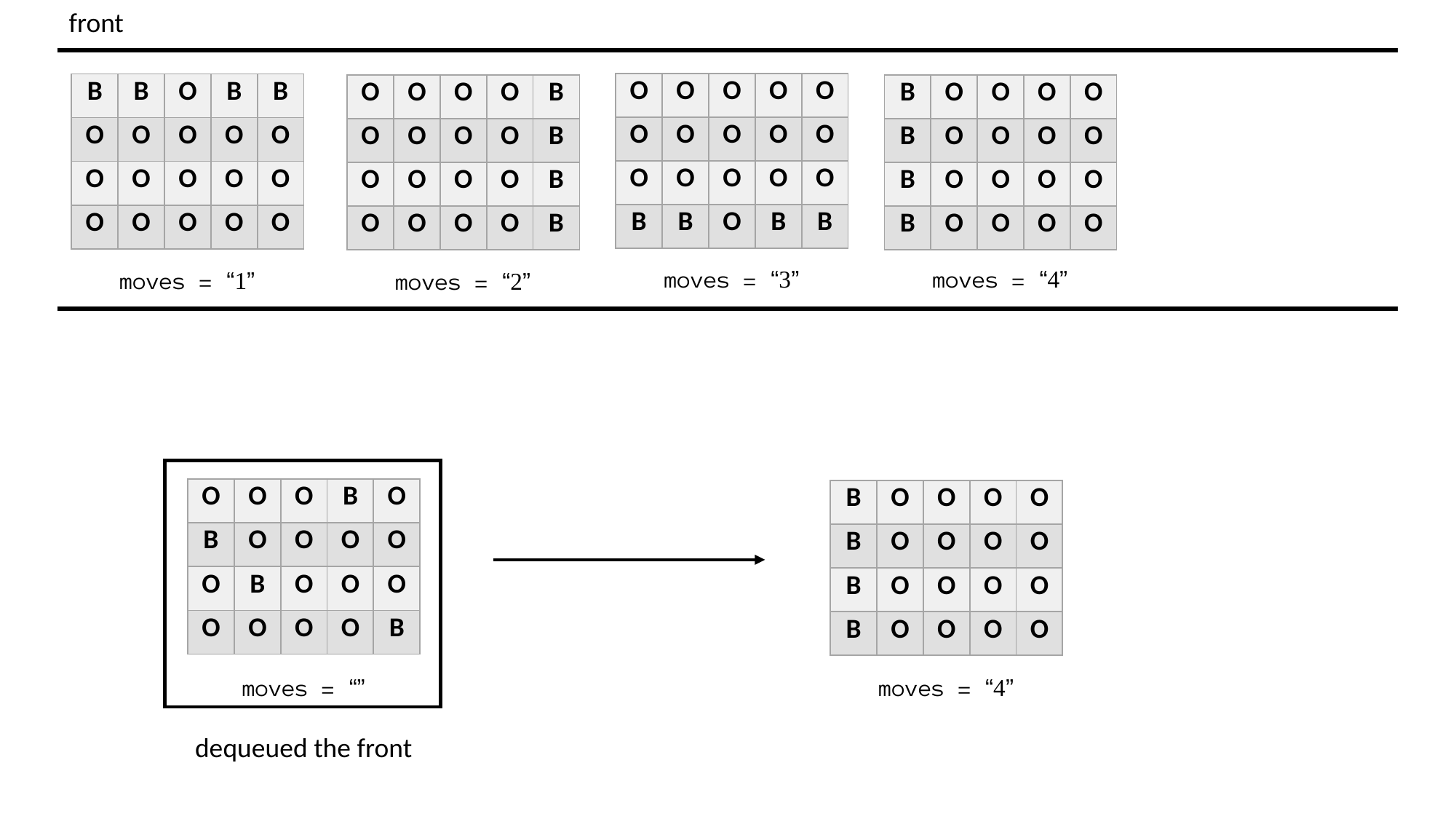

front
| O | O | O | O | O |
| --- | --- | --- | --- | --- |
| O | O | O | O | O |
| O | O | O | O | O |
| B | B | O | B | B |
| B | B | O | B | B |
| --- | --- | --- | --- | --- |
| O | O | O | O | O |
| O | O | O | O | O |
| O | O | O | O | O |
| O | O | O | O | B |
| --- | --- | --- | --- | --- |
| O | O | O | O | B |
| O | O | O | O | B |
| O | O | O | O | B |
| B | O | O | O | O |
| --- | --- | --- | --- | --- |
| B | O | O | O | O |
| B | O | O | O | O |
| B | O | O | O | O |
moves = “4”
moves = “3”
moves = “1”
moves = “2”

| O | O | O | B | O |
| --- | --- | --- | --- | --- |
| B | O | O | O | O |
| O | B | O | O | O |
| O | O | O | O | B |
| B | O | O | O | O |
| --- | --- | --- | --- | --- |
| B | O | O | O | O |
| B | O | O | O | O |
| B | O | O | O | O |
moves = “”
moves = “4”
dequeued the front